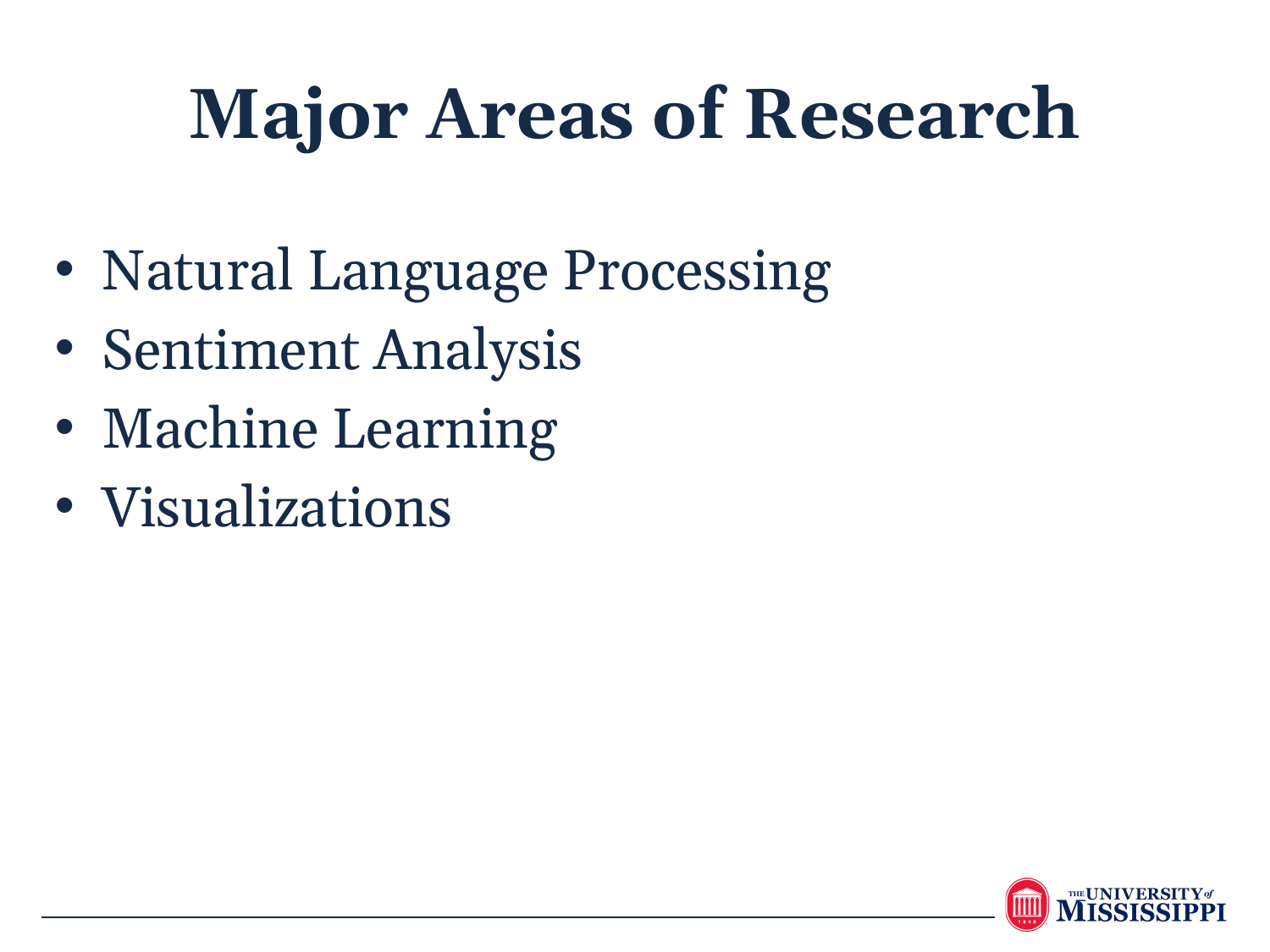

Major Areas of Research
Natural Language Processing
Sentiment Analysis
Machine Learning
Visualizations